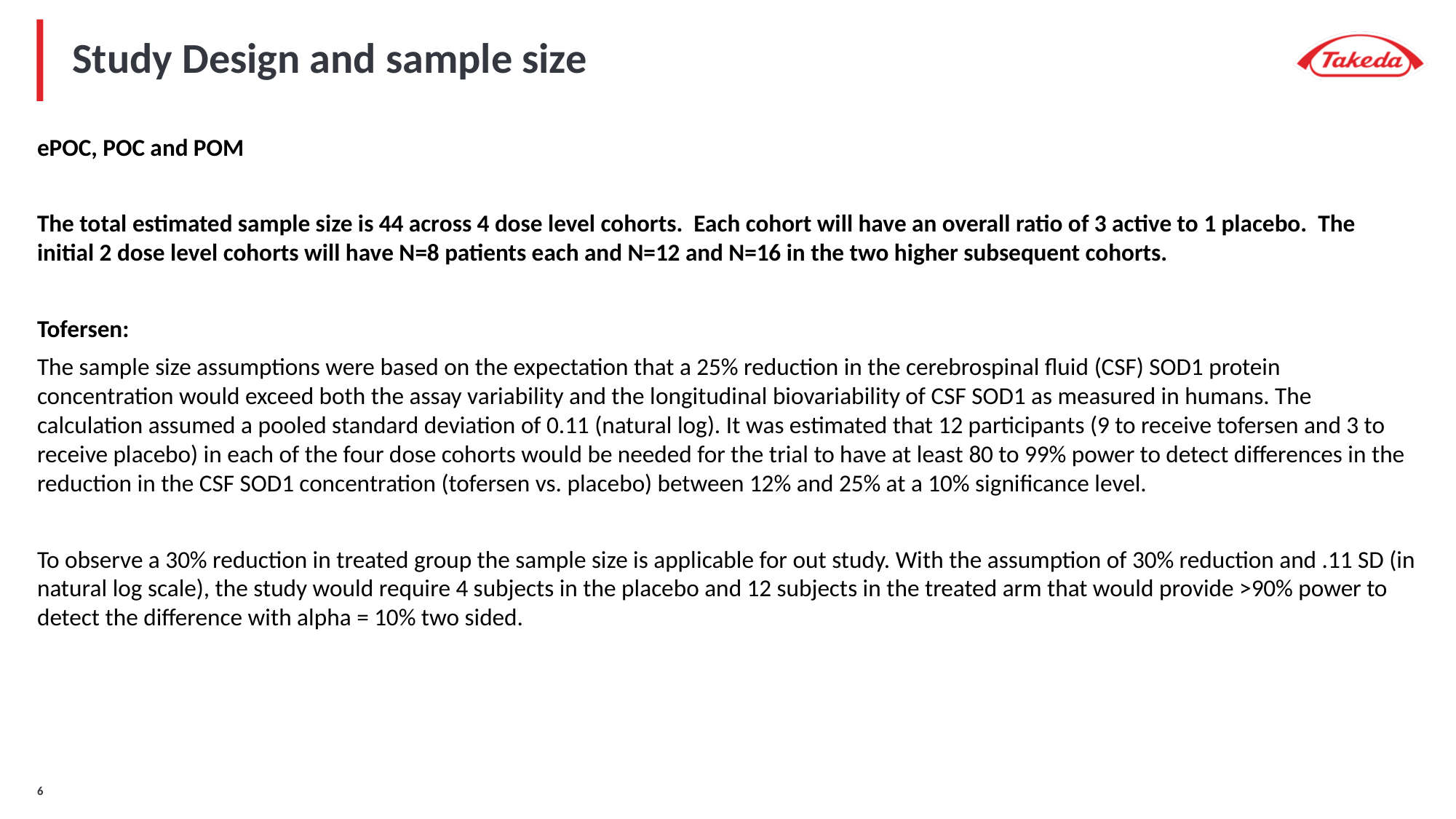

# Study Design and sample size
ePOC, POC and POM

The total estimated sample size is 44 across 4 dose level cohorts.  Each cohort will have an overall ratio of 3 active to 1 placebo.  The initial 2 dose level cohorts will have N=8 patients each and N=12 and N=16 in the two higher subsequent cohorts.

Tofersen:
The sample size assumptions were based on the expectation that a 25% reduction in the cerebrospinal fluid (CSF) SOD1 protein concentration would exceed both the assay variability and the longitudinal biovariability of CSF SOD1 as measured in humans. The calculation assumed a pooled standard deviation of 0.11 (natural log). It was estimated that 12 participants (9 to receive tofersen and 3 to receive placebo) in each of the four dose cohorts would be needed for the trial to have at least 80 to 99% power to detect differences in the reduction in the CSF SOD1 concentration (tofersen vs. placebo) between 12% and 25% at a 10% significance level.

To observe a 30% reduction in treated group the sample size is applicable for out study. With the assumption of 30% reduction and .11 SD (in natural log scale), the study would require 4 subjects in the placebo and 12 subjects in the treated arm that would provide >90% power to detect the difference with alpha = 10% two sided.

6